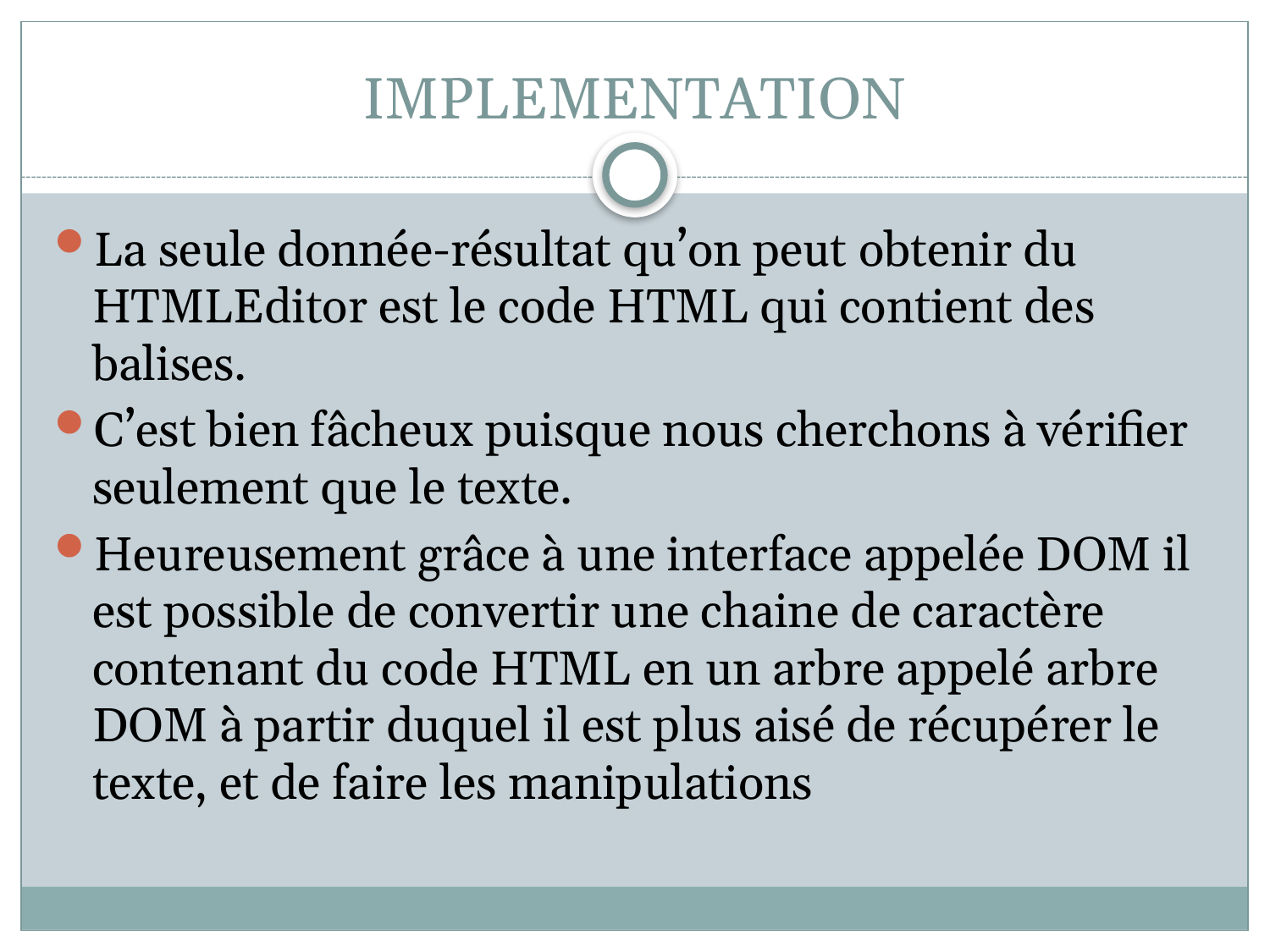

# IMPLEMENTATION
La seule donnée-résultat qu’on peut obtenir du HTMLEditor est le code HTML qui contient des balises.
C’est bien fâcheux puisque nous cherchons à vérifier seulement que le texte.
Heureusement grâce à une interface appelée DOM il est possible de convertir une chaine de caractère contenant du code HTML en un arbre appelé arbre DOM à partir duquel il est plus aisé de récupérer le texte, et de faire les manipulations